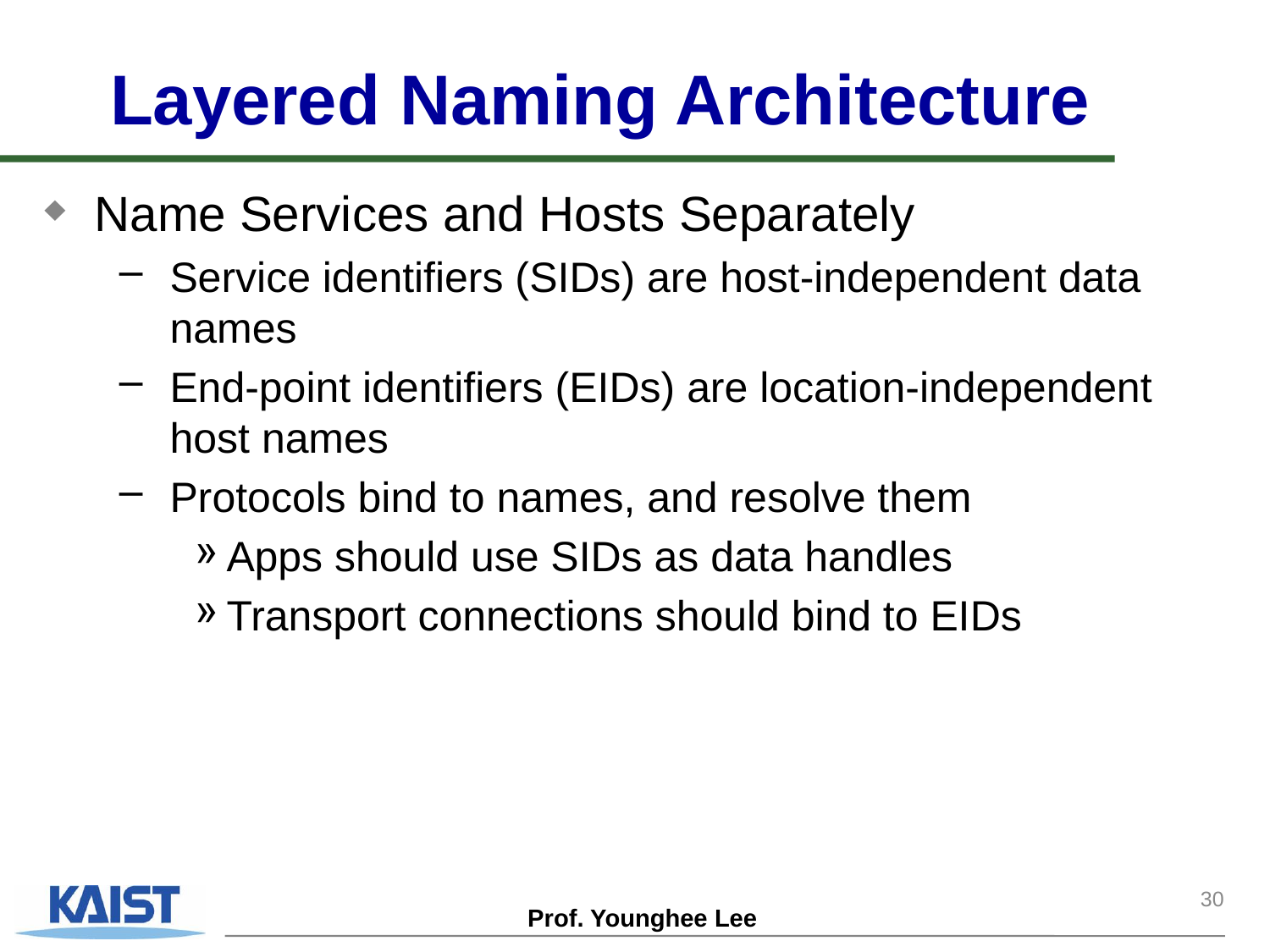

# Layered Naming Architecture
Name Services and Hosts Separately
Service identifiers (SIDs) are host-independent data names
End-point identifiers (EIDs) are location-independent host names
Protocols bind to names, and resolve them
Apps should use SIDs as data handles
Transport connections should bind to EIDs

30